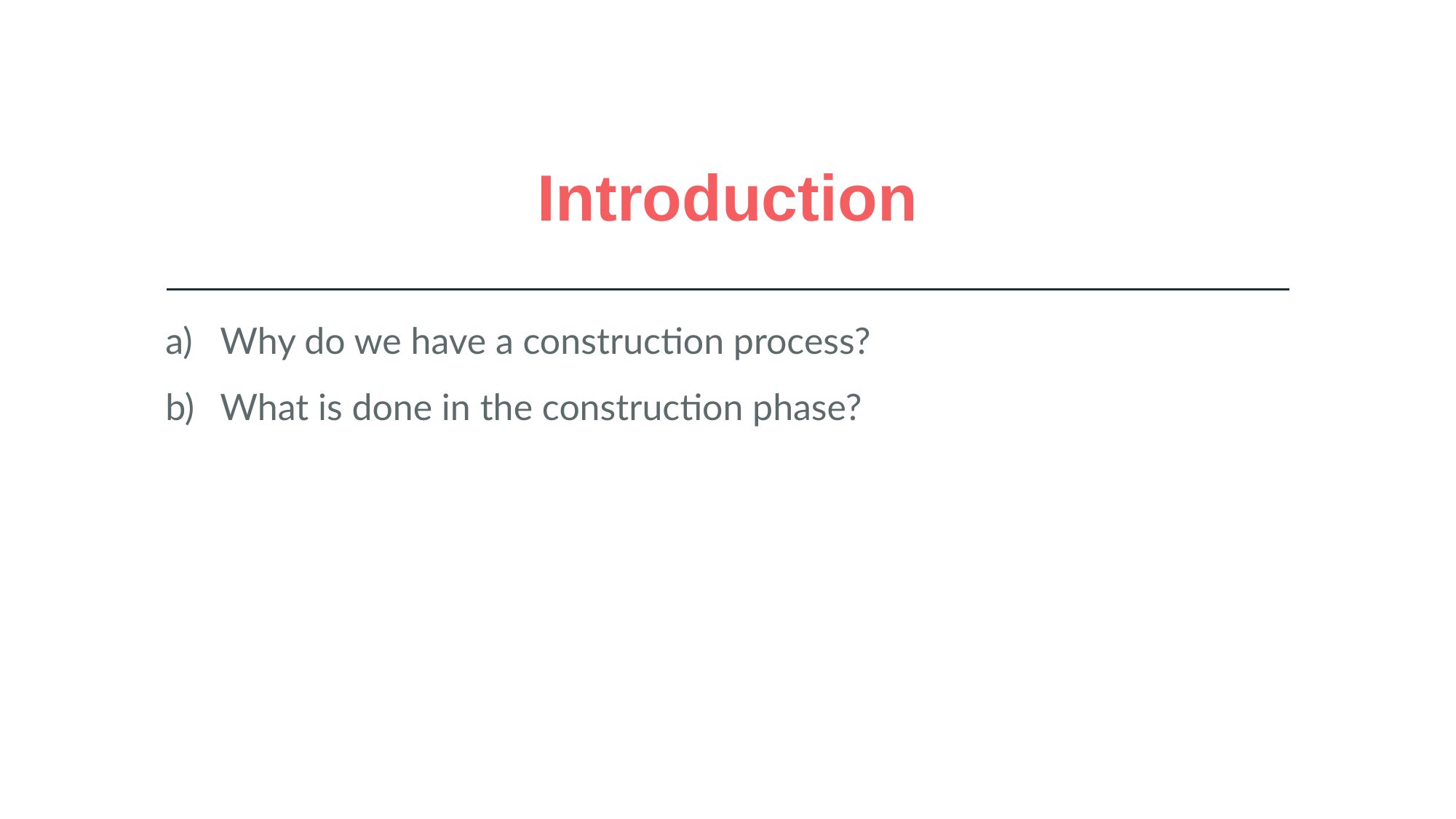

# Introduction
Why do we have a construction process?
What is done in the construction phase?